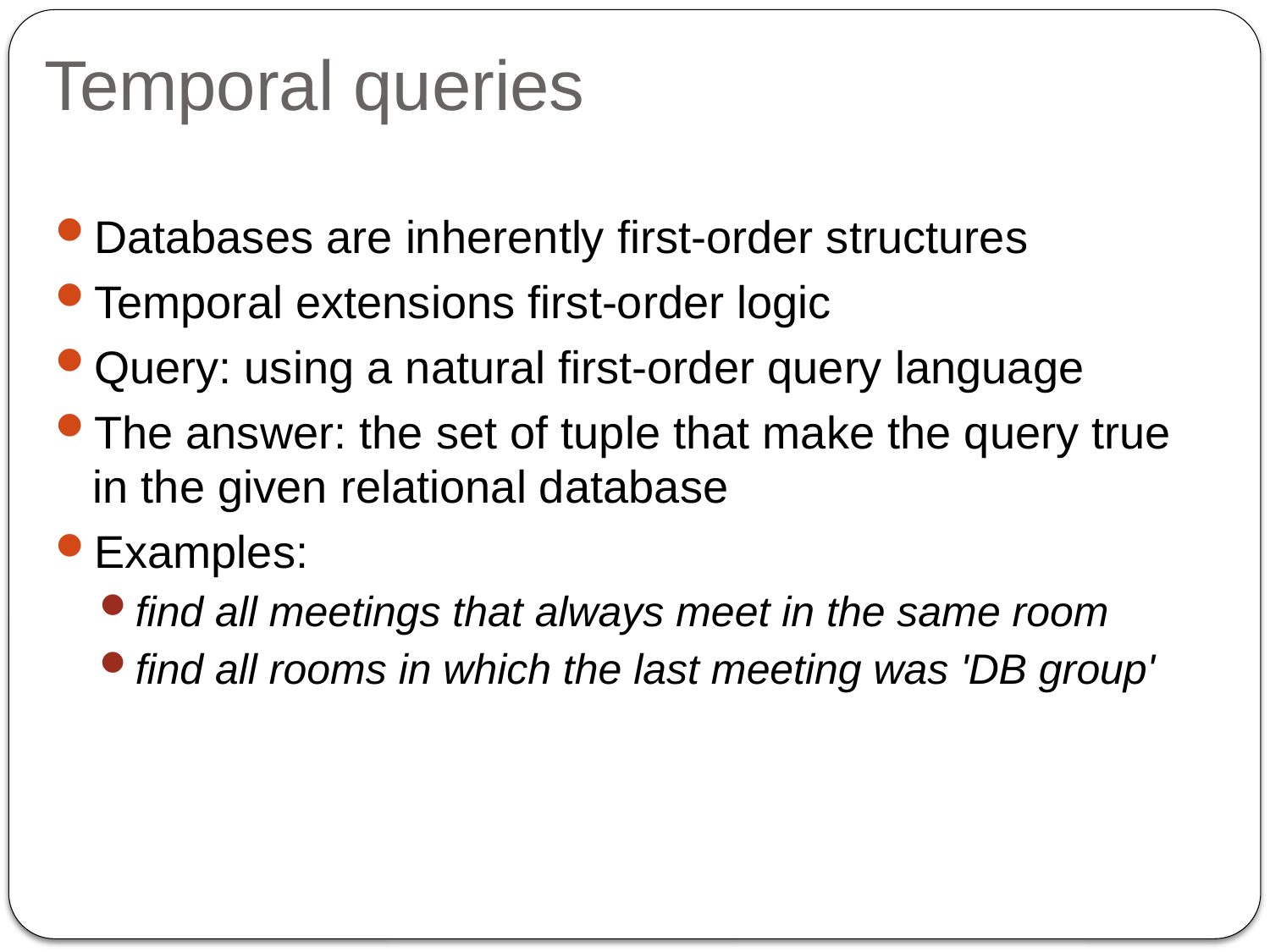

# Temporal queries
Databases are inherently first-order structures
Temporal extensions first-order logic
Query: using a natural first-order query language
The answer: the set of tuple that make the query true in the given relational database
Examples:
find all meetings that always meet in the same room
find all rooms in which the last meeting was 'DB group'